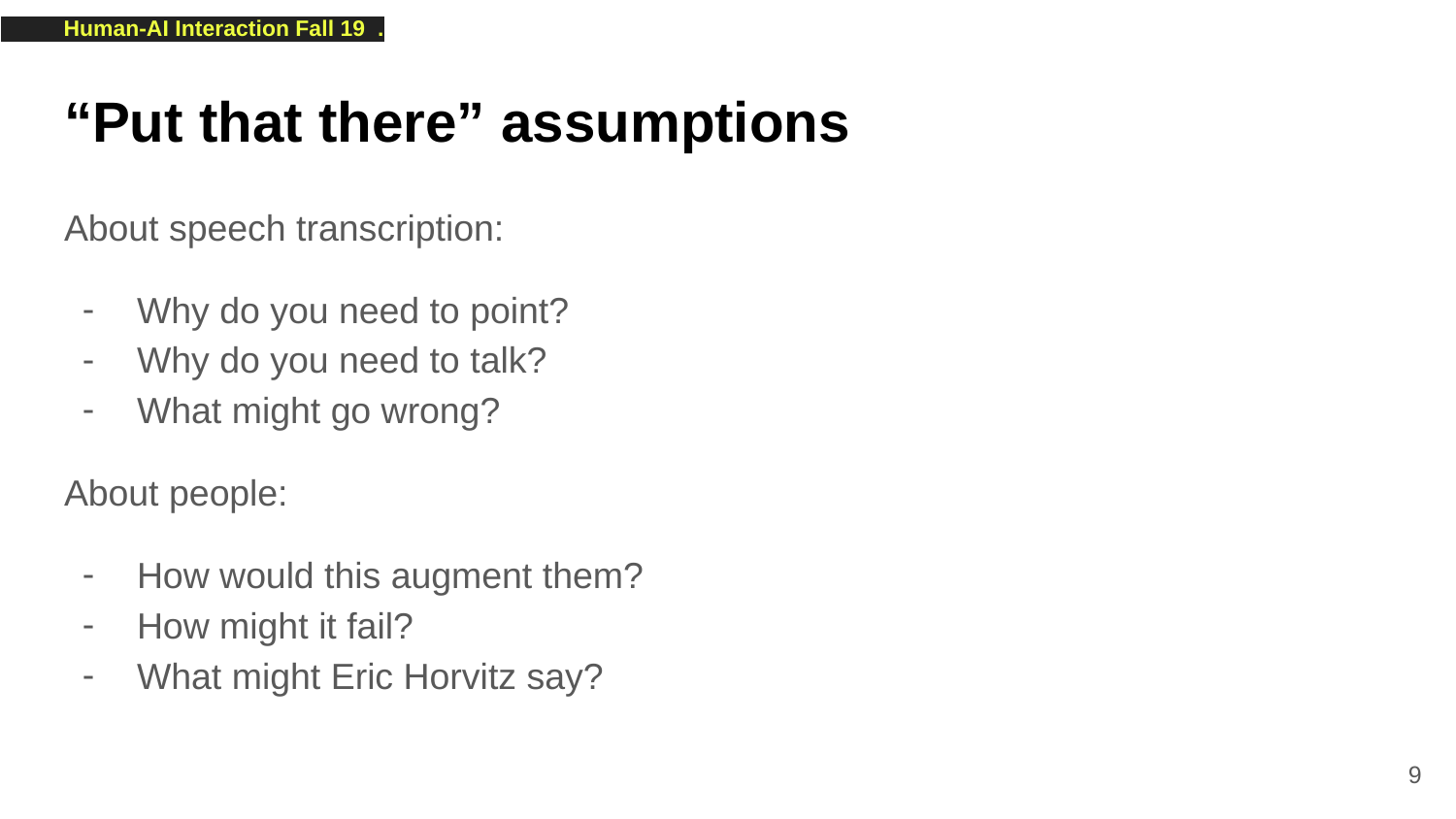

# “Put that there” assumptions
About speech transcription:
Why do you need to point?
Why do you need to talk?
What might go wrong?
About people:
How would this augment them?
How might it fail?
What might Eric Horvitz say?
9